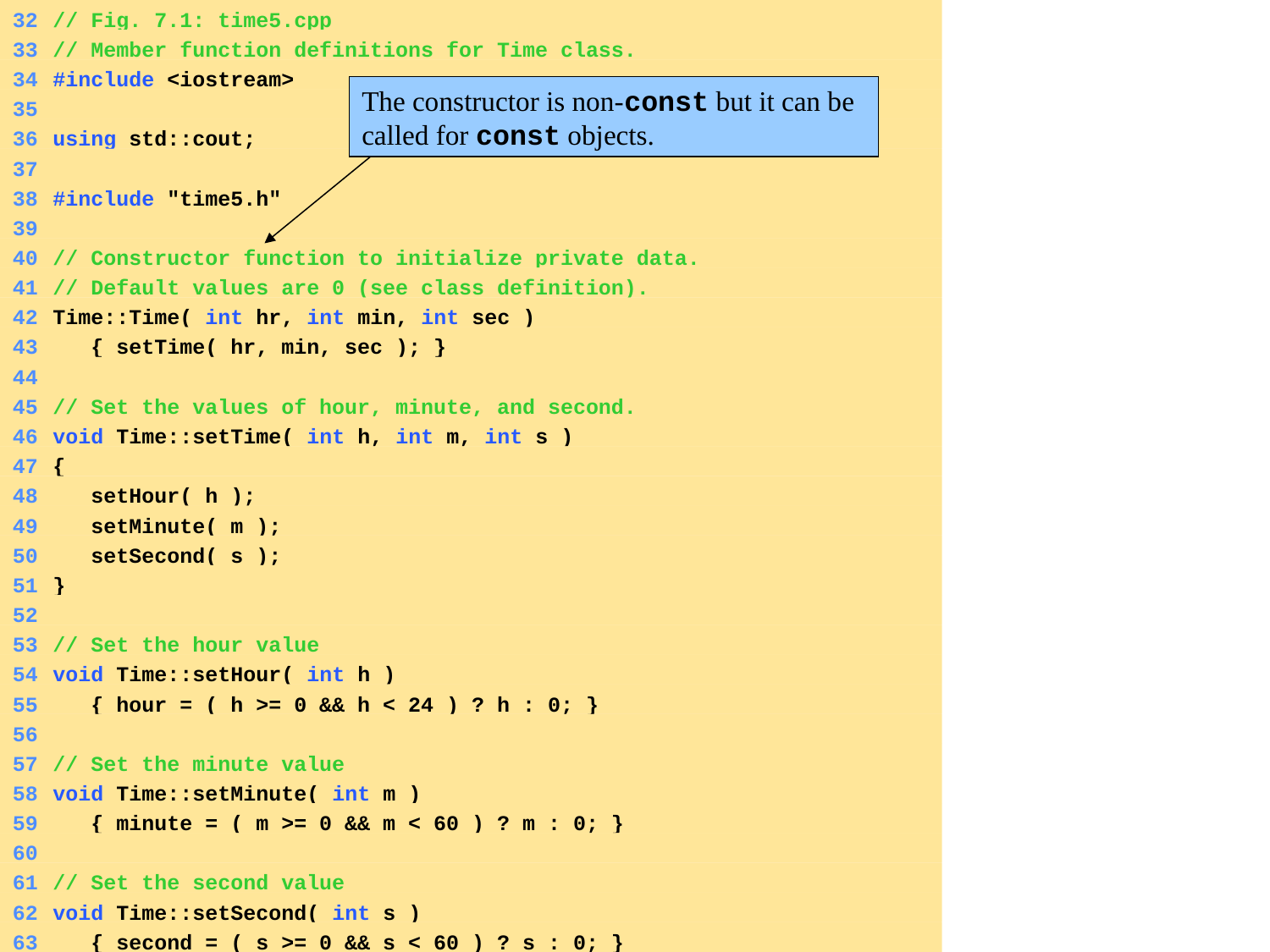

32	// Fig. 7.1: time5.cpp

	33	// Member function definitions for Time class.

	34	#include <iostream>

	35

	36	using std::cout;

	37

	38	#include "time5.h"

	39

	40	// Constructor function to initialize private data.

	41	// Default values are 0 (see class definition).

	42	Time::Time( int hr, int min, int sec )

	43	   { setTime( hr, min, sec ); }

	44

	45	// Set the values of hour, minute, and second.

	46	void Time::setTime( int h, int m, int s )

	47	{

	48	   setHour( h );

	49	   setMinute( m );

	50	   setSecond( s );

	51	}

	52

	53	// Set the hour value

	54	void Time::setHour( int h )

	55	   { hour = ( h >= 0 && h < 24 ) ? h : 0; }

	56

	57	// Set the minute value

	58	void Time::setMinute( int m )

	59	   { minute = ( m >= 0 && m < 60 ) ? m : 0; }

	60

	61	// Set the second value

	62	void Time::setSecond( int s )

	63	   { second = ( s >= 0 && s < 60 ) ? s : 0; }

The constructor is non-const but it can be called for const objects.